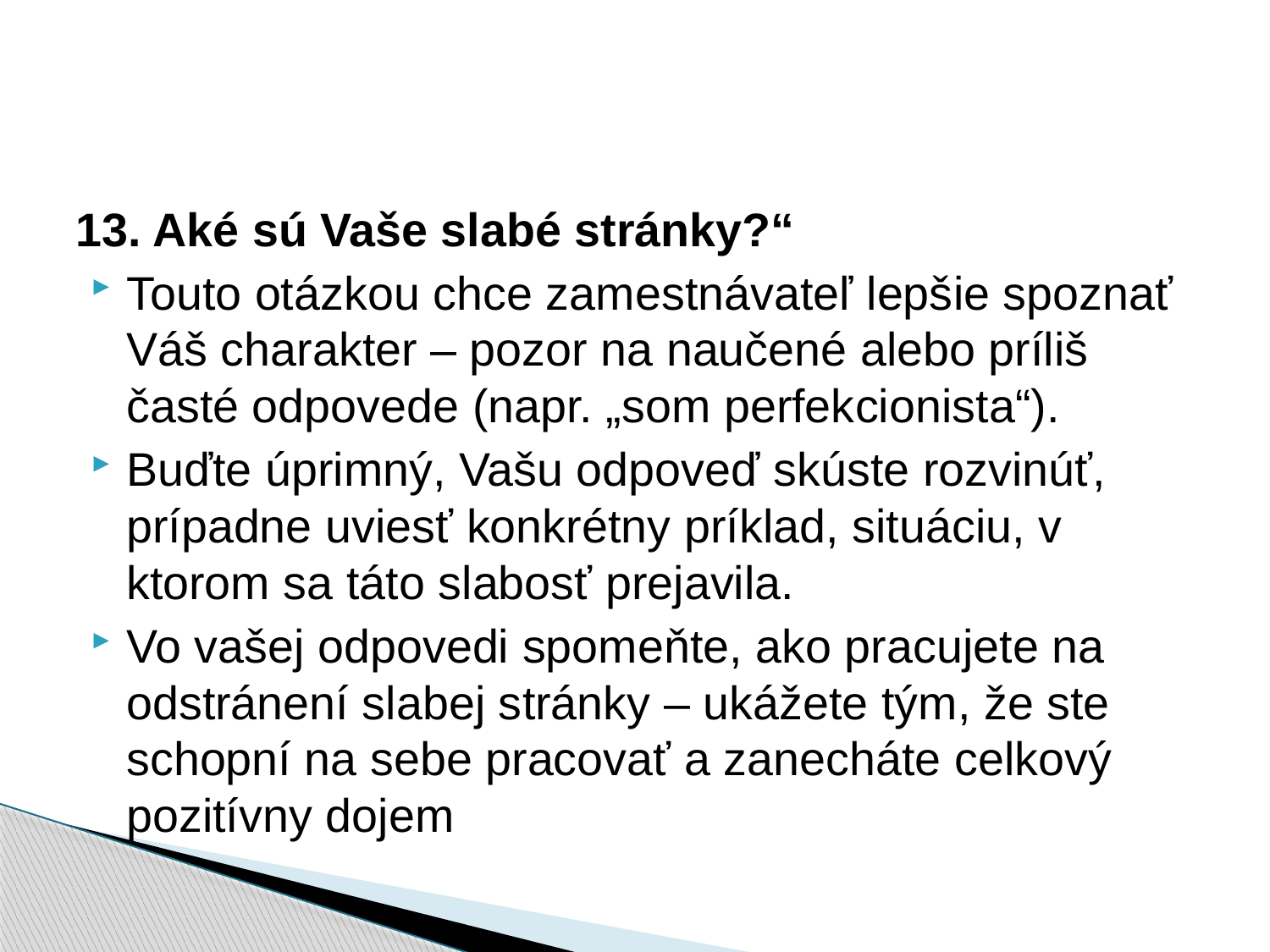

13. Aké sú Vaše slabé stránky?“
Touto otázkou chce zamestnávateľ lepšie spoznať Váš charakter – pozor na naučené alebo príliš časté odpovede (napr. „som perfekcionista“).
Buďte úprimný, Vašu odpoveď skúste rozvinúť, prípadne uviesť konkrétny príklad, situáciu, v ktorom sa táto slabosť prejavila.
Vo vašej odpovedi spomeňte, ako pracujete na odstránení slabej stránky – ukážete tým, že ste schopní na sebe pracovať a zanecháte celkový pozitívny dojem